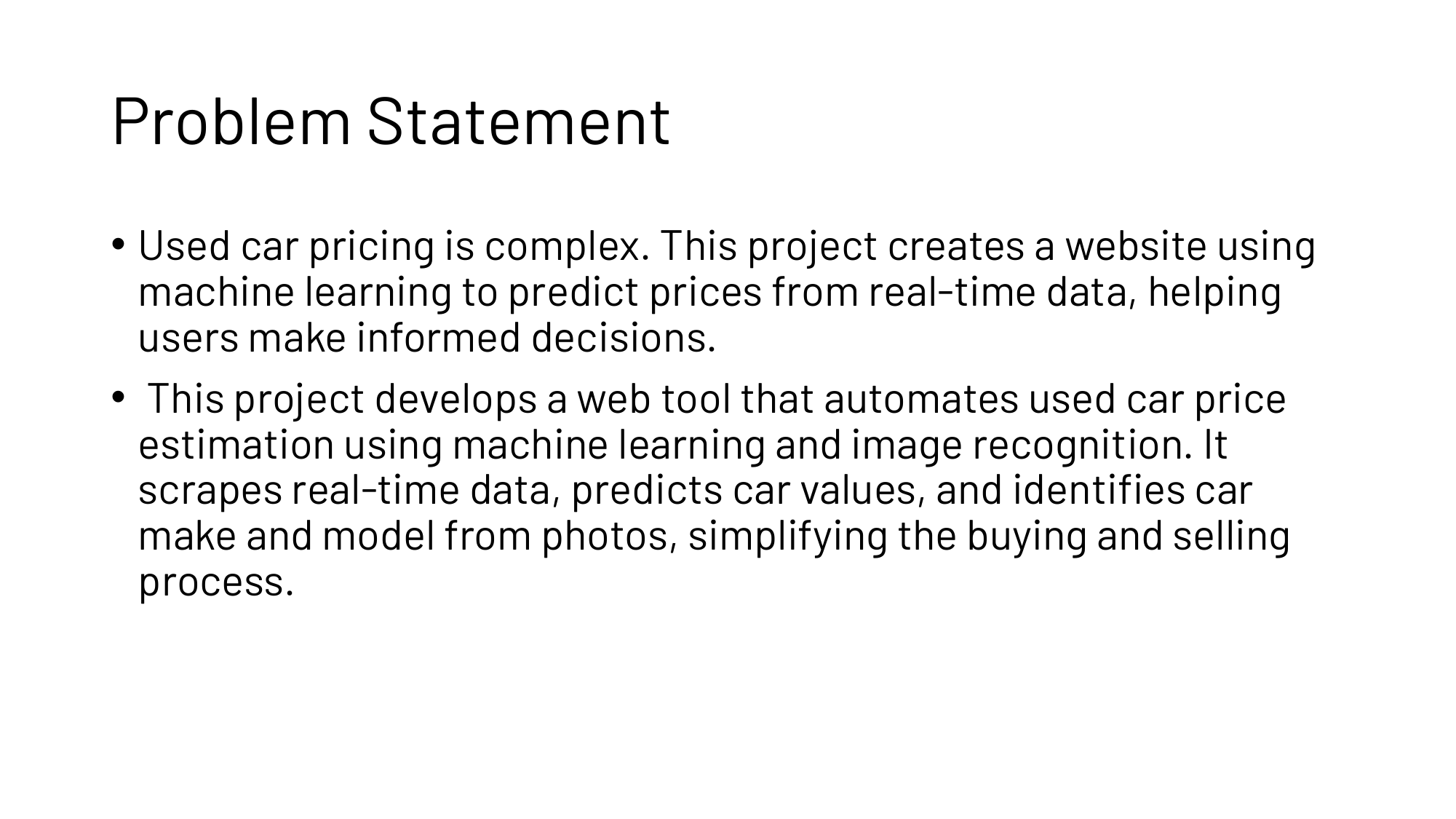

# Problem Statement
Used car pricing is complex. This project creates a website using machine learning to predict prices from real-time data, helping users make informed decisions.
 This project develops a web tool that automates used car price estimation using machine learning and image recognition. It scrapes real-time data, predicts car values, and identifies car make and model from photos, simplifying the buying and selling process.